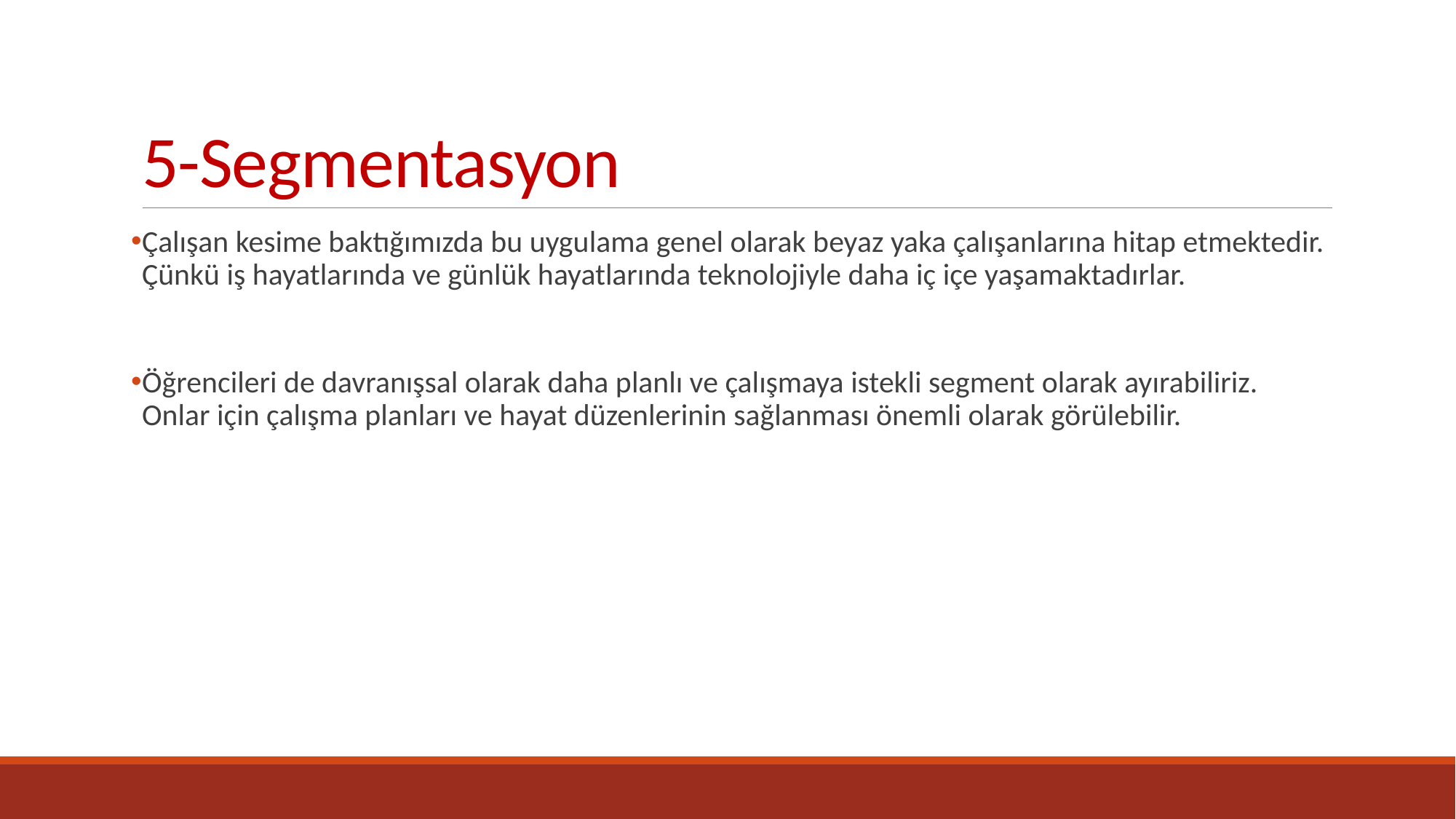

# 5-Segmentasyon
Çalışan kesime baktığımızda bu uygulama genel olarak beyaz yaka çalışanlarına hitap etmektedir. Çünkü iş hayatlarında ve günlük hayatlarında teknolojiyle daha iç içe yaşamaktadırlar.

Öğrencileri de davranışsal olarak daha planlı ve çalışmaya istekli segment olarak ayırabiliriz. Onlar için çalışma planları ve hayat düzenlerinin sağlanması önemli olarak görülebilir.